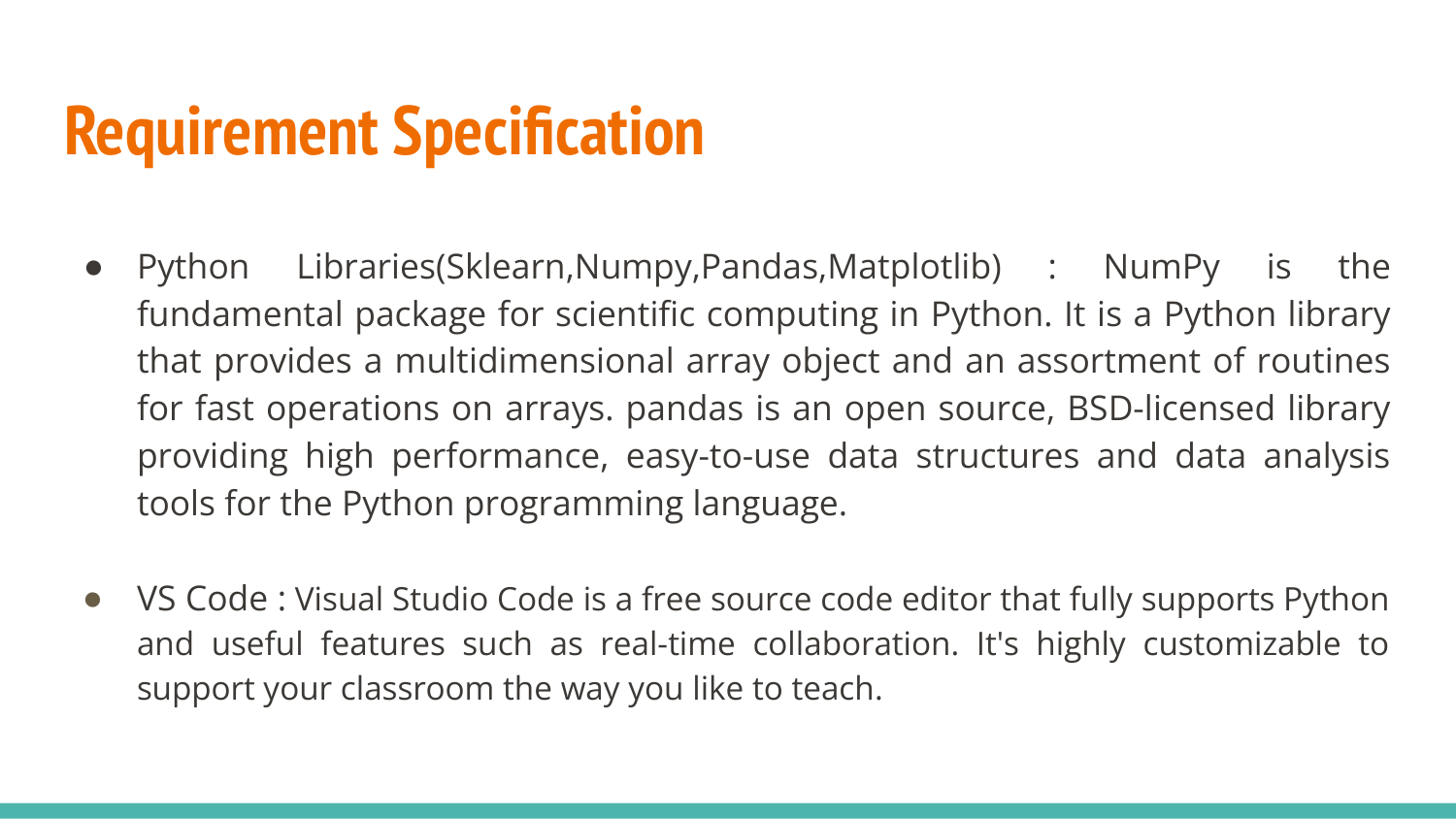

# Requirement Specification

Python Libraries(Sklearn,Numpy,Pandas,Matplotlib) : NumPy is the fundamental package for scientific computing in Python. It is a Python library that provides a multidimensional array object and an assortment of routines for fast operations on arrays. pandas is an open source, BSD-licensed library providing high performance, easy-to-use data structures and data analysis tools for the Python programming language.

VS Code : Visual Studio Code is a free source code editor that fully supports Python and useful features such as real-time collaboration. It's highly customizable to support your classroom the way you like to teach.